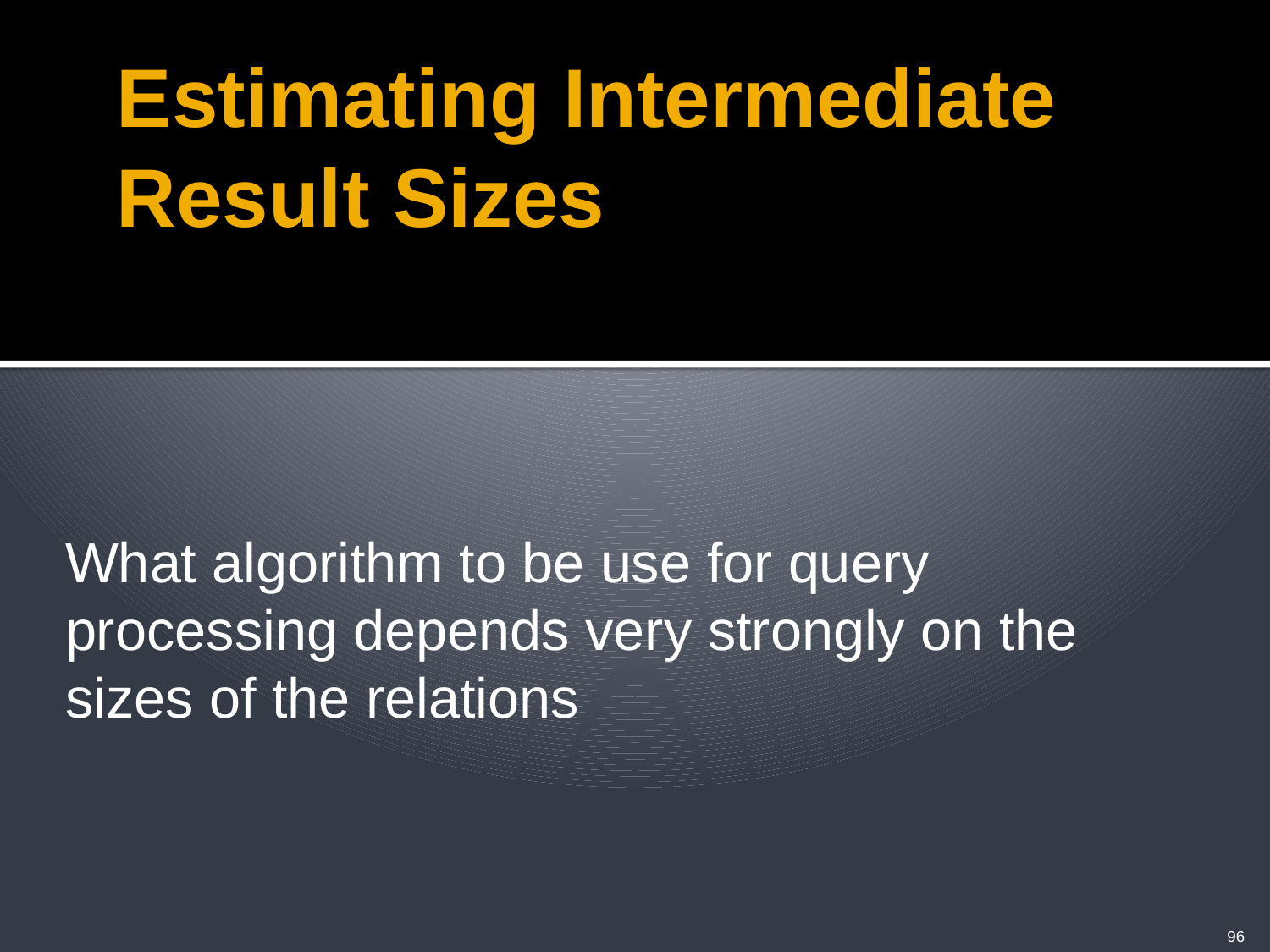

# Estimating Intermediate Result Sizes
What algorithm to be use for query processing depends very strongly on the sizes of the relations

96